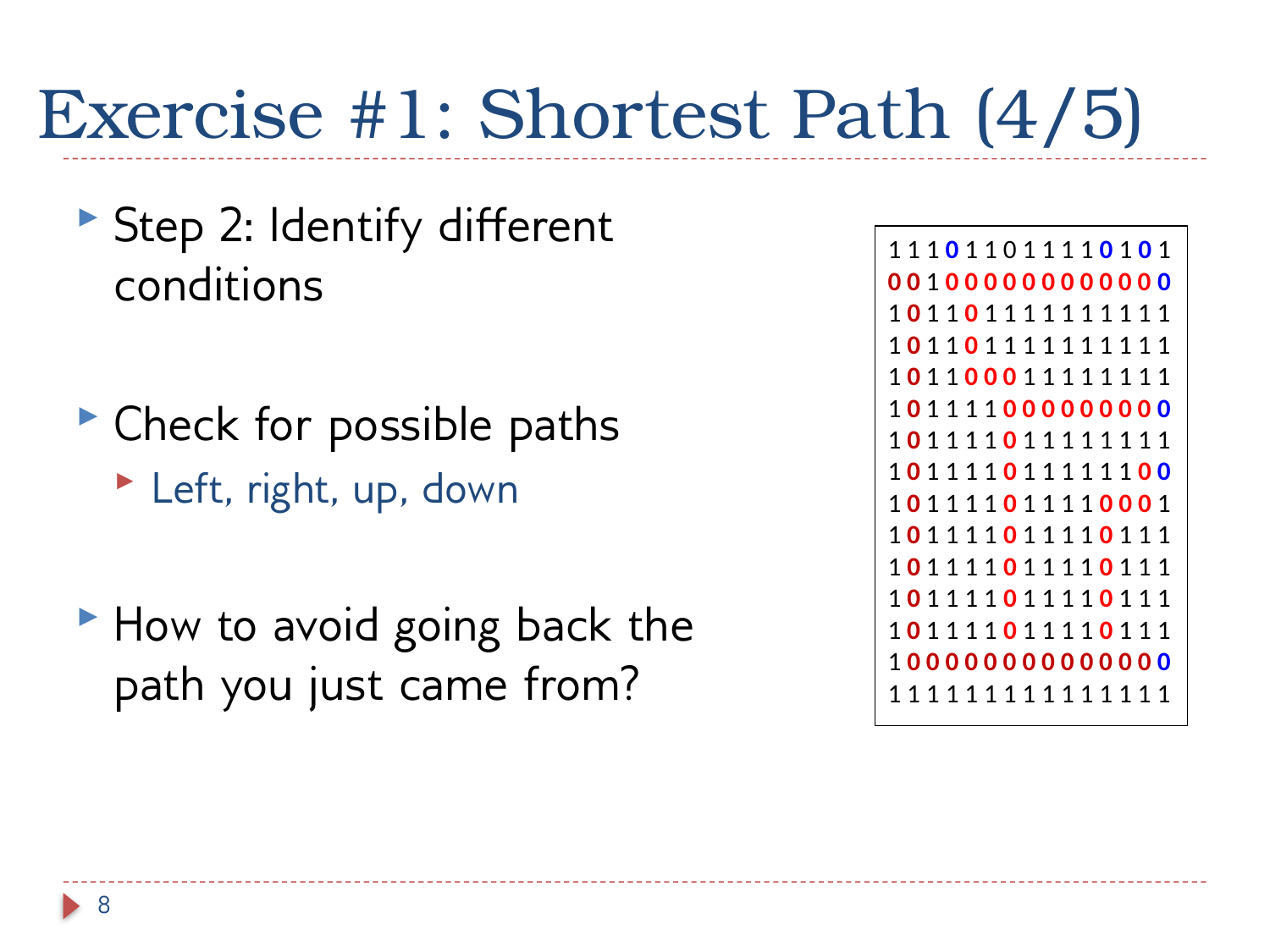

# Exercise #1: Shortest Path (4/5)
Step 2: Identify different conditions

Check for possible paths
Left, right, up, down

How to avoid going back the path you just came from?
1 1 1 0 1 1 0 1 1 1 1 0 1 0 1
0 0 1 0 0 0 0 0 0 0 0 0 0 0 0
1 0 1 1 0 1 1 1 1 1 1 1 1 1 1
1 0 1 1 0 1 1 1 1 1 1 1 1 1 1
1 0 1 1 0 0 0 1 1 1 1 1 1 1 1
1 0 1 1 1 1 0 0 0 0 0 0 0 0 0
1 0 1 1 1 1 0 1 1 1 1 1 1 1 1
1 0 1 1 1 1 0 1 1 1 1 1 1 0 0
1 0 1 1 1 1 0 1 1 1 1 0 0 0 1
1 0 1 1 1 1 0 1 1 1 1 0 1 1 1
1 0 1 1 1 1 0 1 1 1 1 0 1 1 1
1 0 1 1 1 1 0 1 1 1 1 0 1 1 1
1 0 1 1 1 1 0 1 1 1 1 0 1 1 1
1 0 0 0 0 0 0 0 0 0 0 0 0 0 0
1 1 1 1 1 1 1 1 1 1 1 1 1 1 1

8